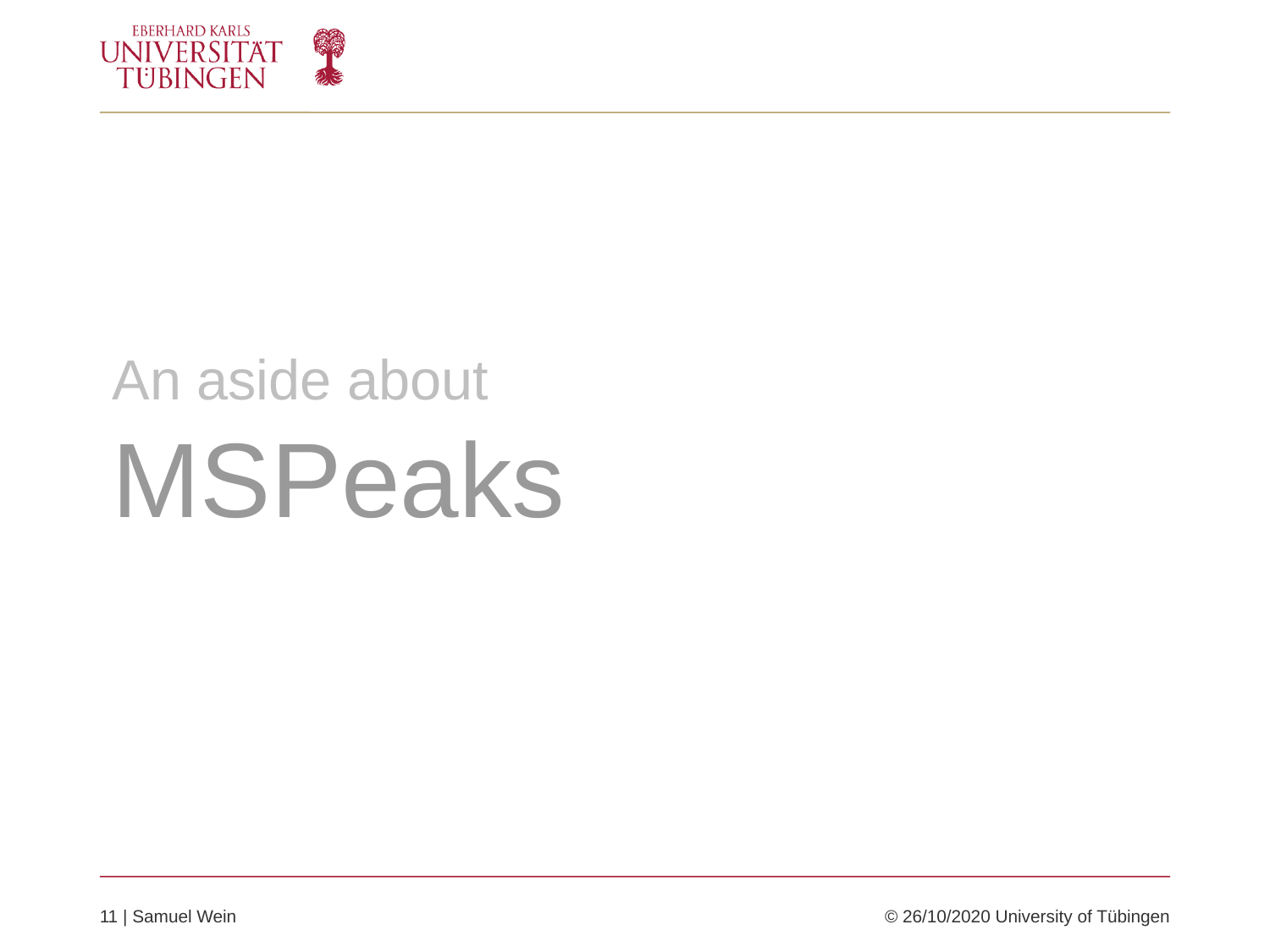

An aside about
MSPeaks
11 | Samuel Wein	© 26/10/2020 University of Tübingen